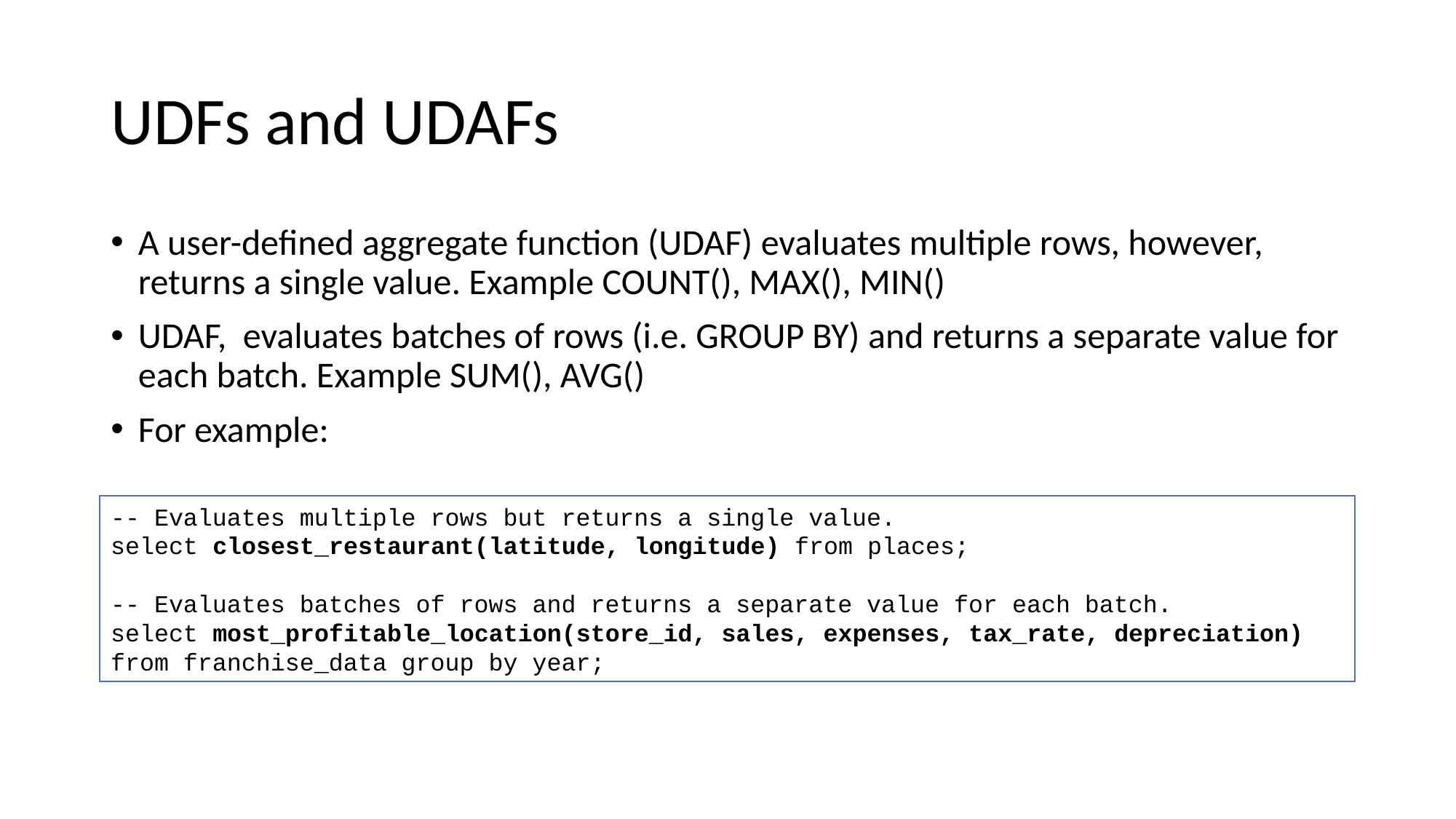

# UDFs and UDAFs
A user-defined aggregate function (UDAF) evaluates multiple rows, however, returns a single value. Example COUNT(), MAX(), MIN()
UDAF,  evaluates batches of rows (i.e. GROUP BY) and returns a separate value for each batch. Example SUM(), AVG()
For example:

-- Evaluates multiple rows but returns a single value.
select closest_restaurant(latitude, longitude) from places;

-- Evaluates batches of rows and returns a separate value for each batch.
select most_profitable_location(store_id, sales, expenses, tax_rate, depreciation) from franchise_data group by year;